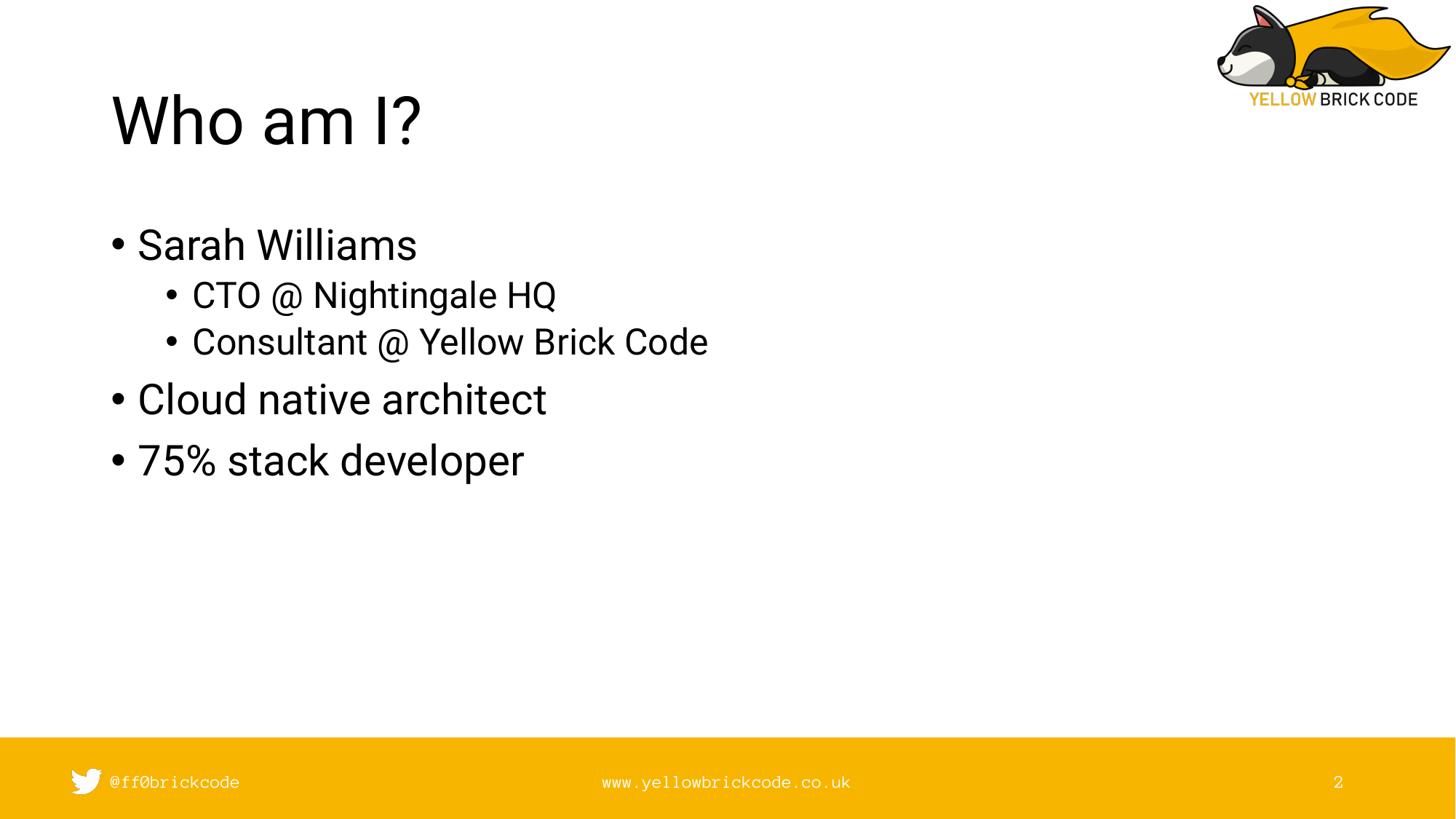

# Who am I?
Sarah Williams
CTO @ Nightingale HQ
Consultant @ Yellow Brick Code
Cloud native architect
75% stack developer
@ff0brickcode
www.yellowbrickcode.co.uk
2